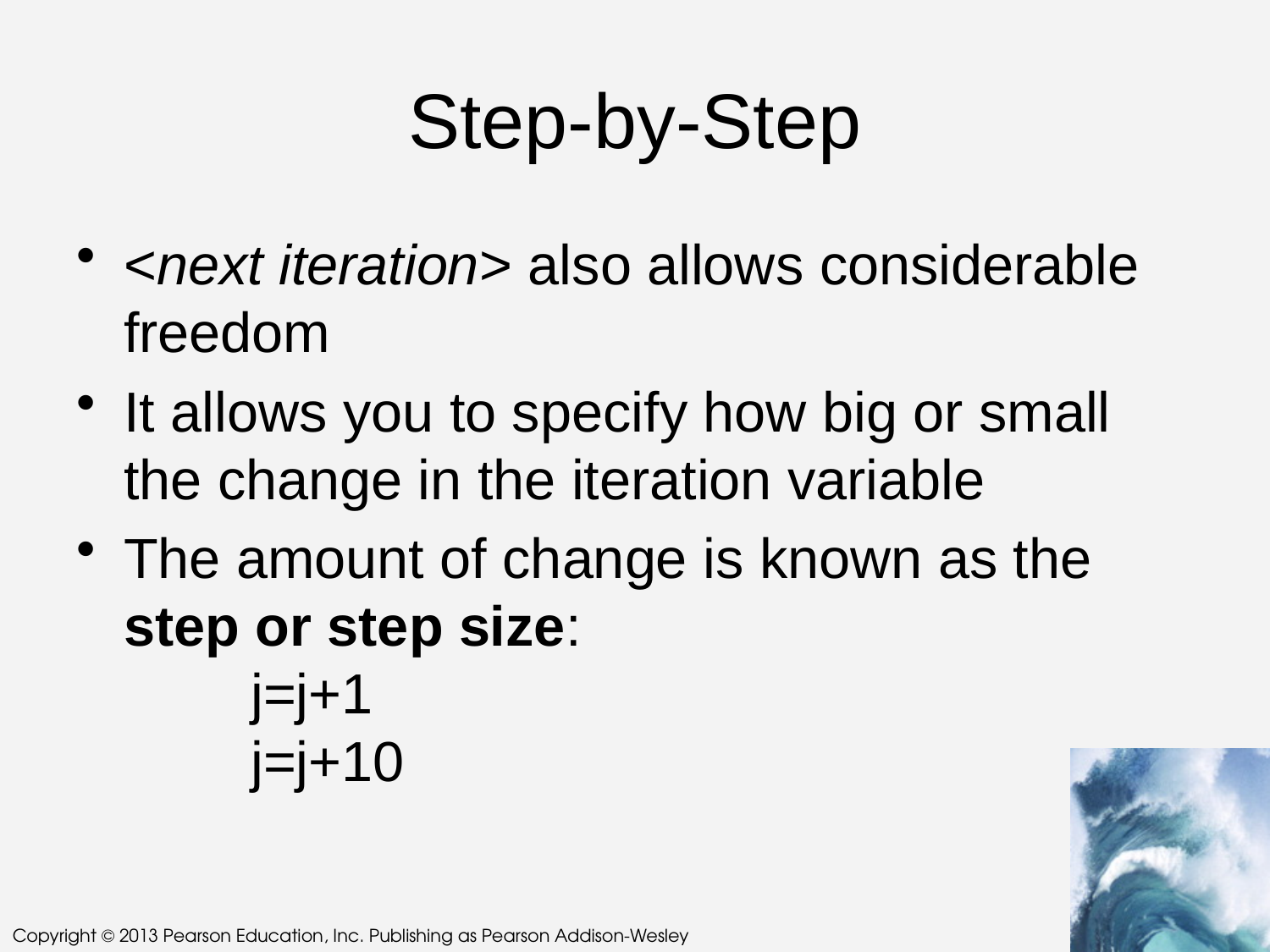

# Step-by-Step
<next iteration> also allows considerable freedom
It allows you to specify how big or small the change in the iteration variable
The amount of change is known as the step or step size:
	j=j+1
	j=j+10